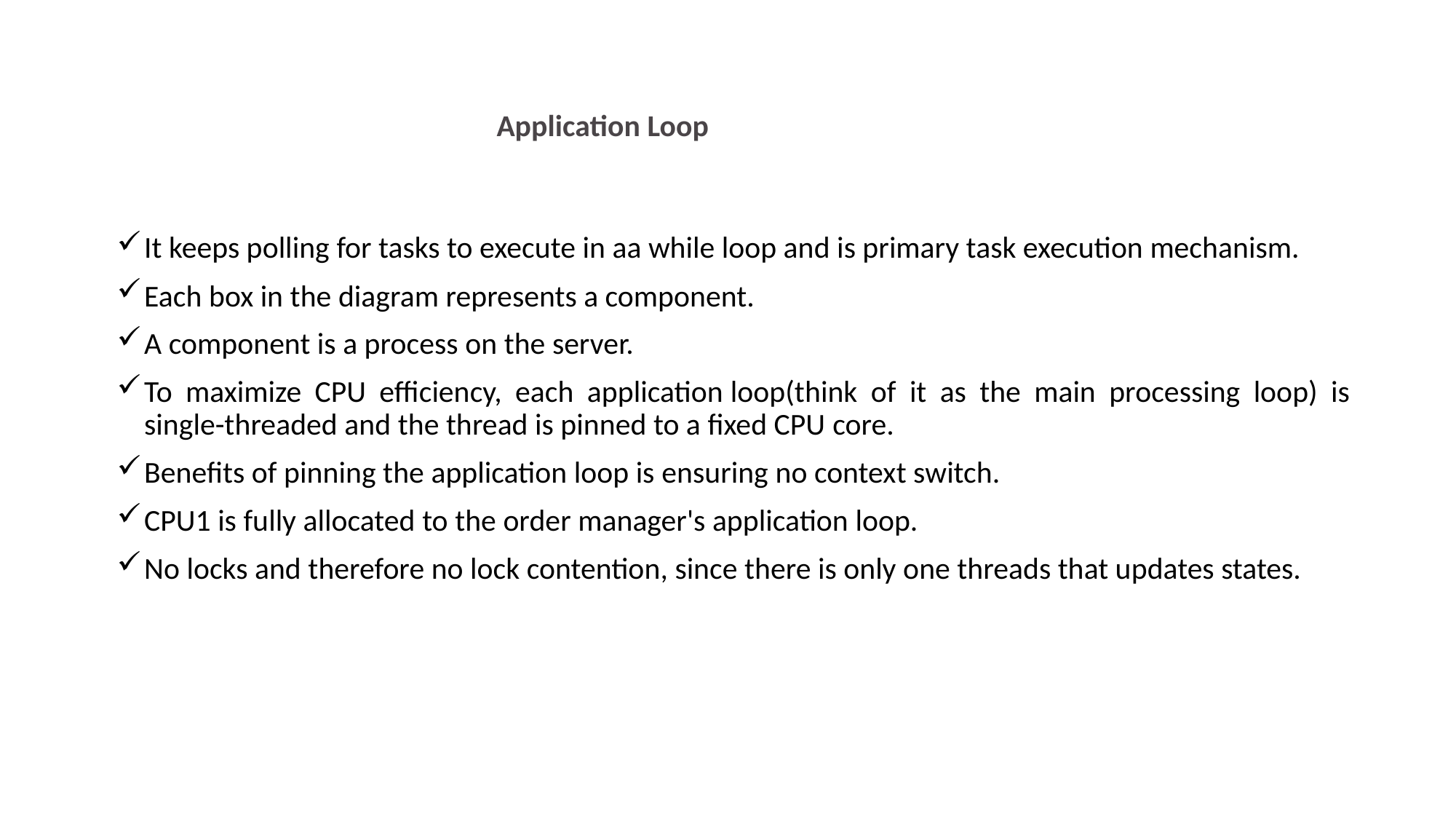

# Application Loop

It keeps polling for tasks to execute in aa while loop and is primary task execution mechanism.
Each box in the diagram represents a component.
A component is a process on the server.
To maximize CPU efficiency, each application loop(think of it as the main processing loop) is single-threaded and the thread is pinned to a fixed CPU core.
Benefits of pinning the application loop is ensuring no context switch.
CPU1 is fully allocated to the order manager's application loop.
No locks and therefore no lock contention, since there is only one threads that updates states.